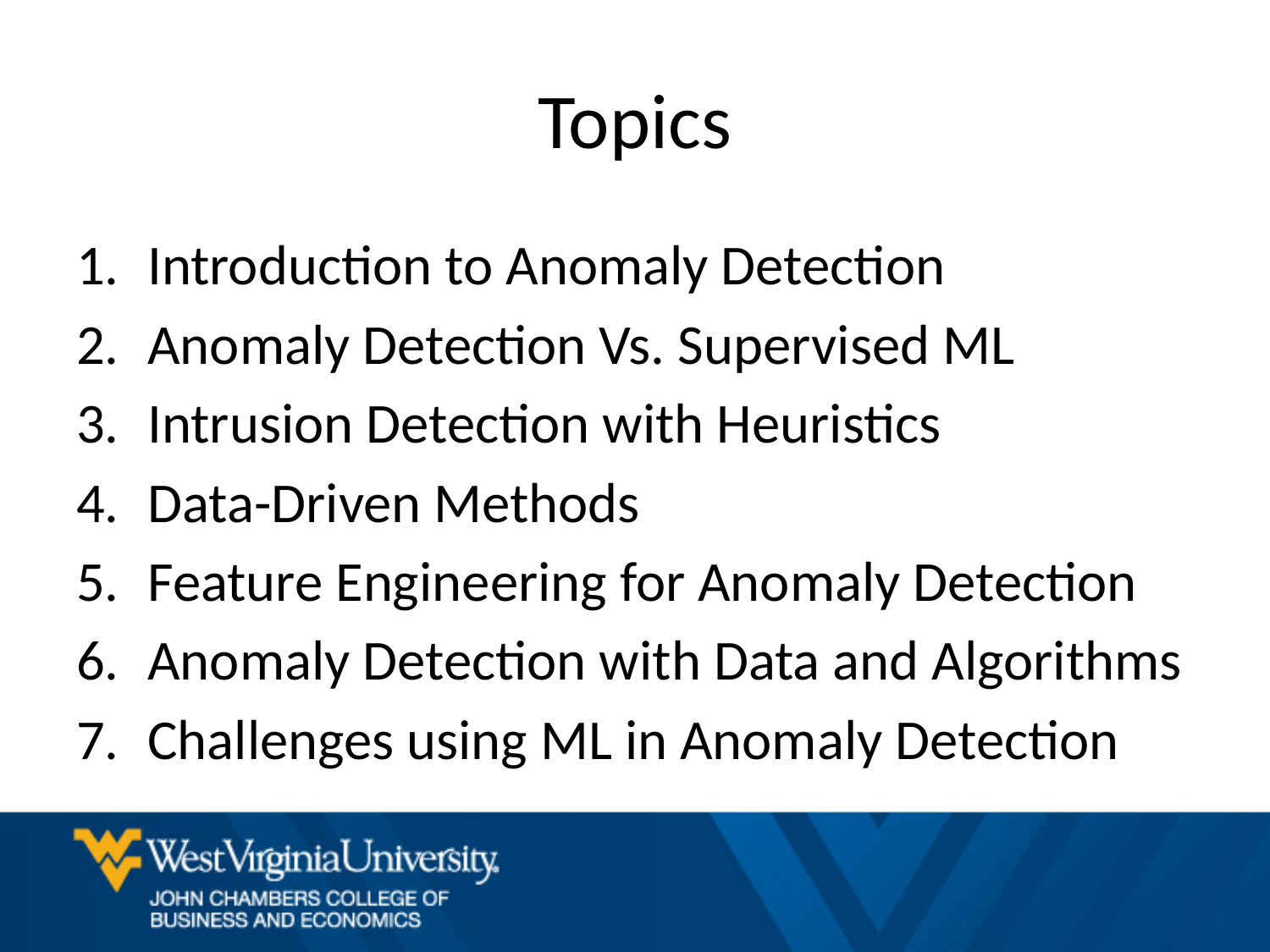

# Topics
Introduction to Anomaly Detection
Anomaly Detection Vs. Supervised ML
Intrusion Detection with Heuristics
Data-Driven Methods
Feature Engineering for Anomaly Detection
Anomaly Detection with Data and Algorithms
Challenges using ML in Anomaly Detection